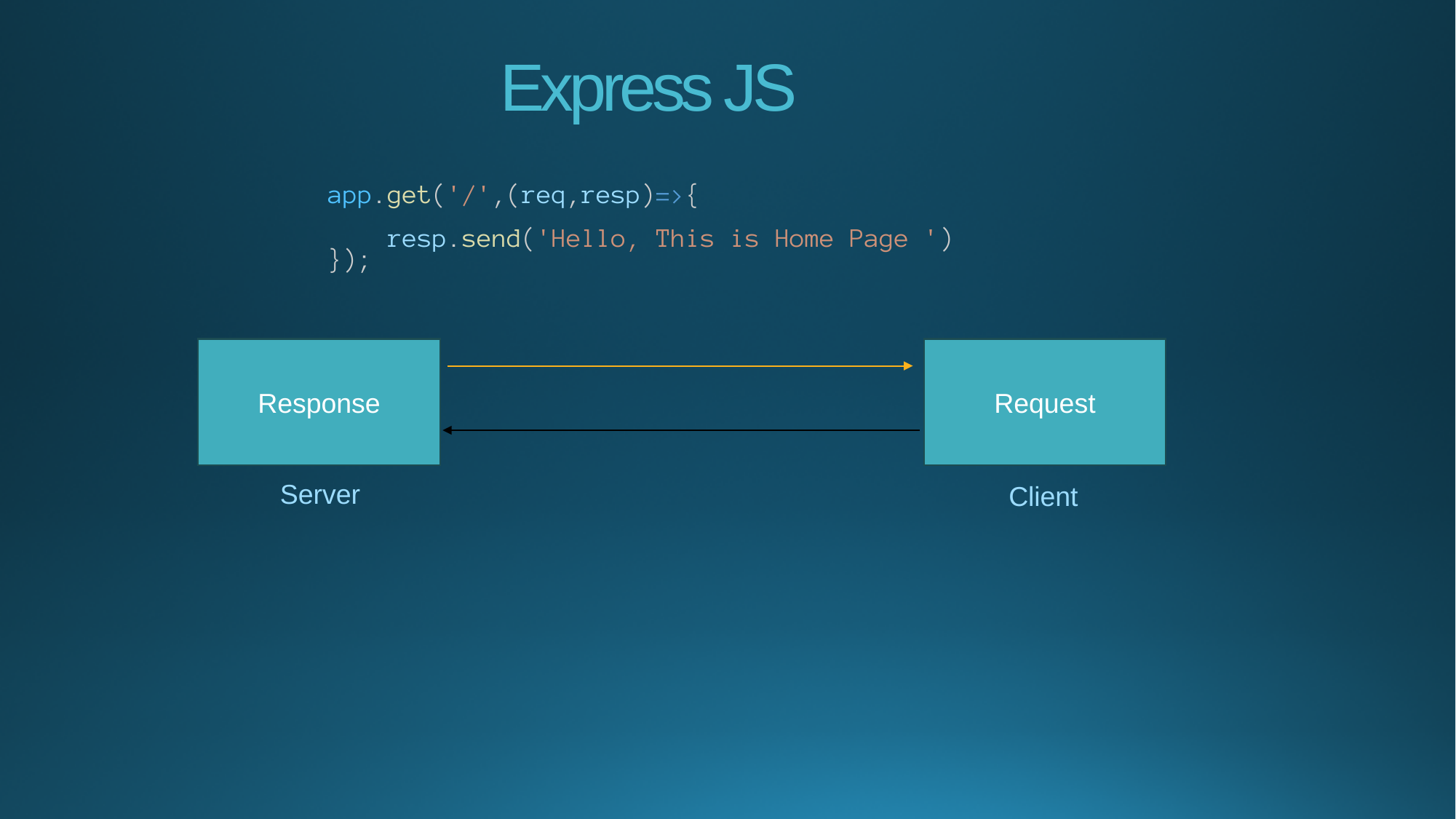

# Express JS
app.get('/',(req,resp)=>{

    resp.send('Hello, This is Home Page ')
});
Response
Request
Server
Client